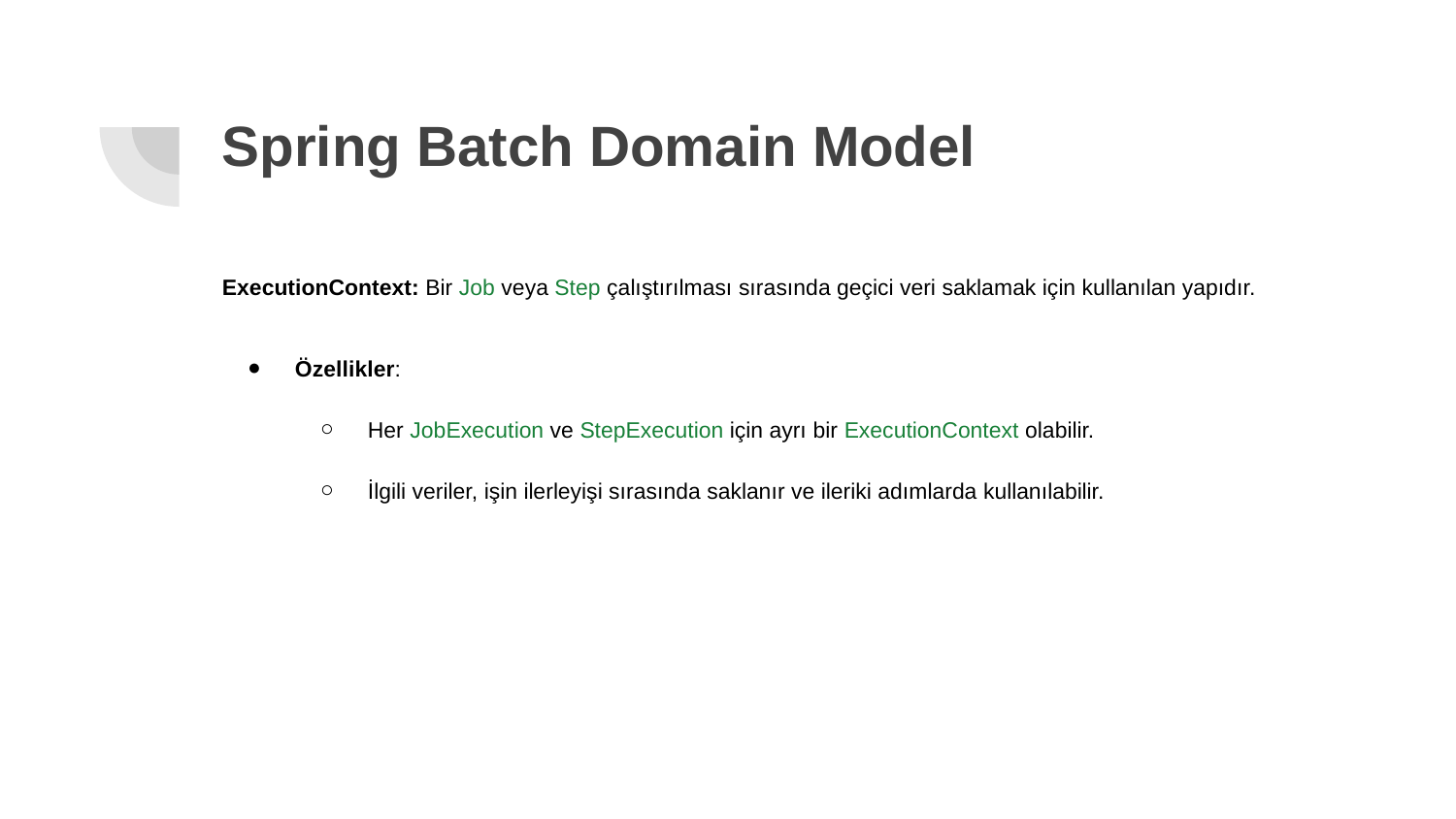

# Spring Batch Domain Model
ExecutionContext: Bir Job veya Step çalıştırılması sırasında geçici veri saklamak için kullanılan yapıdır.
Özellikler:
Her JobExecution ve StepExecution için ayrı bir ExecutionContext olabilir.
İlgili veriler, işin ilerleyişi sırasında saklanır ve ileriki adımlarda kullanılabilir.